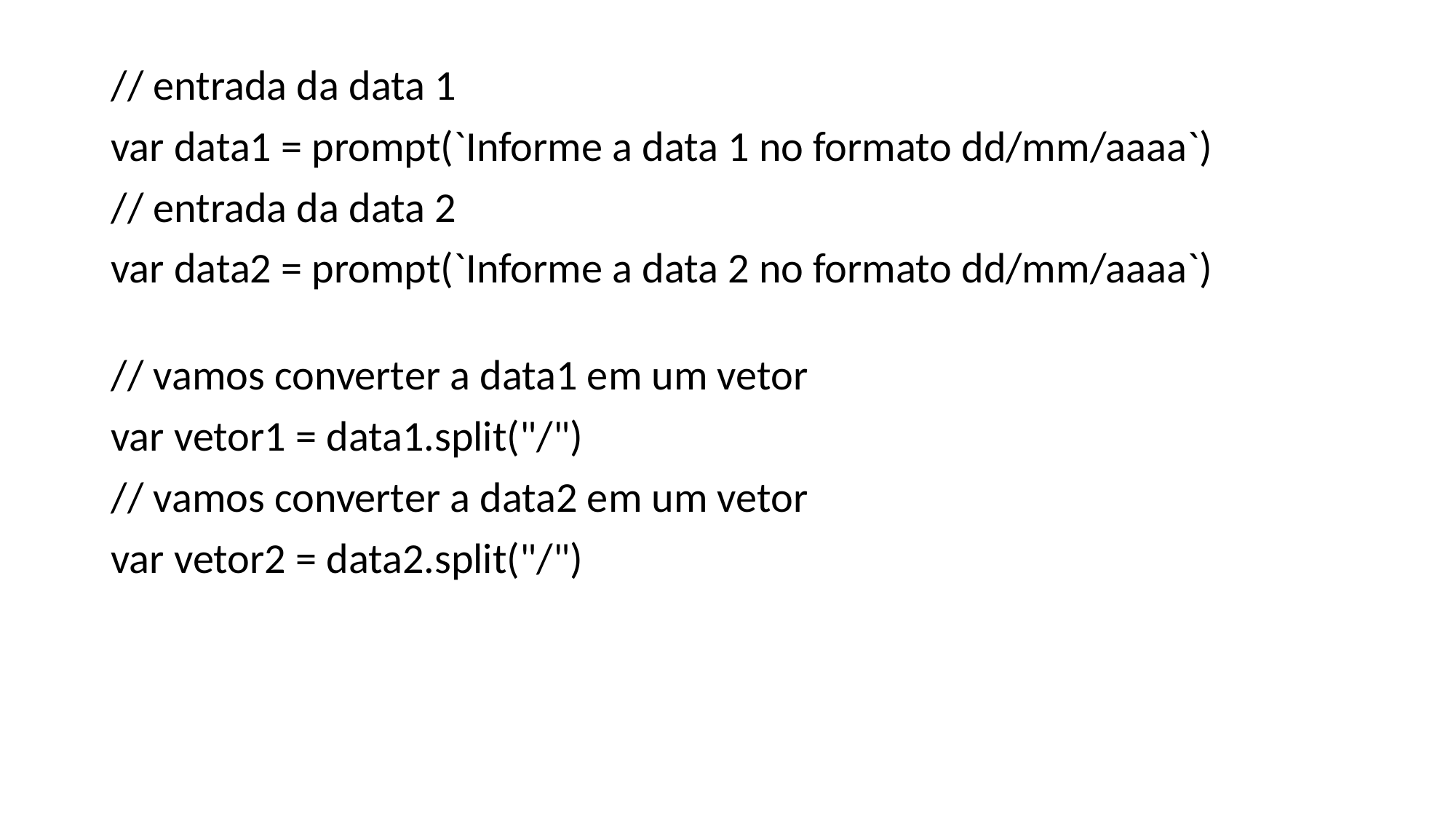

// entrada da data 1
var data1 = prompt(`Informe a data 1 no formato dd/mm/aaaa`)
// entrada da data 2
var data2 = prompt(`Informe a data 2 no formato dd/mm/aaaa`)
// vamos converter a data1 em um vetor
var vetor1 = data1.split("/")
// vamos converter a data2 em um vetor
var vetor2 = data2.split("/")